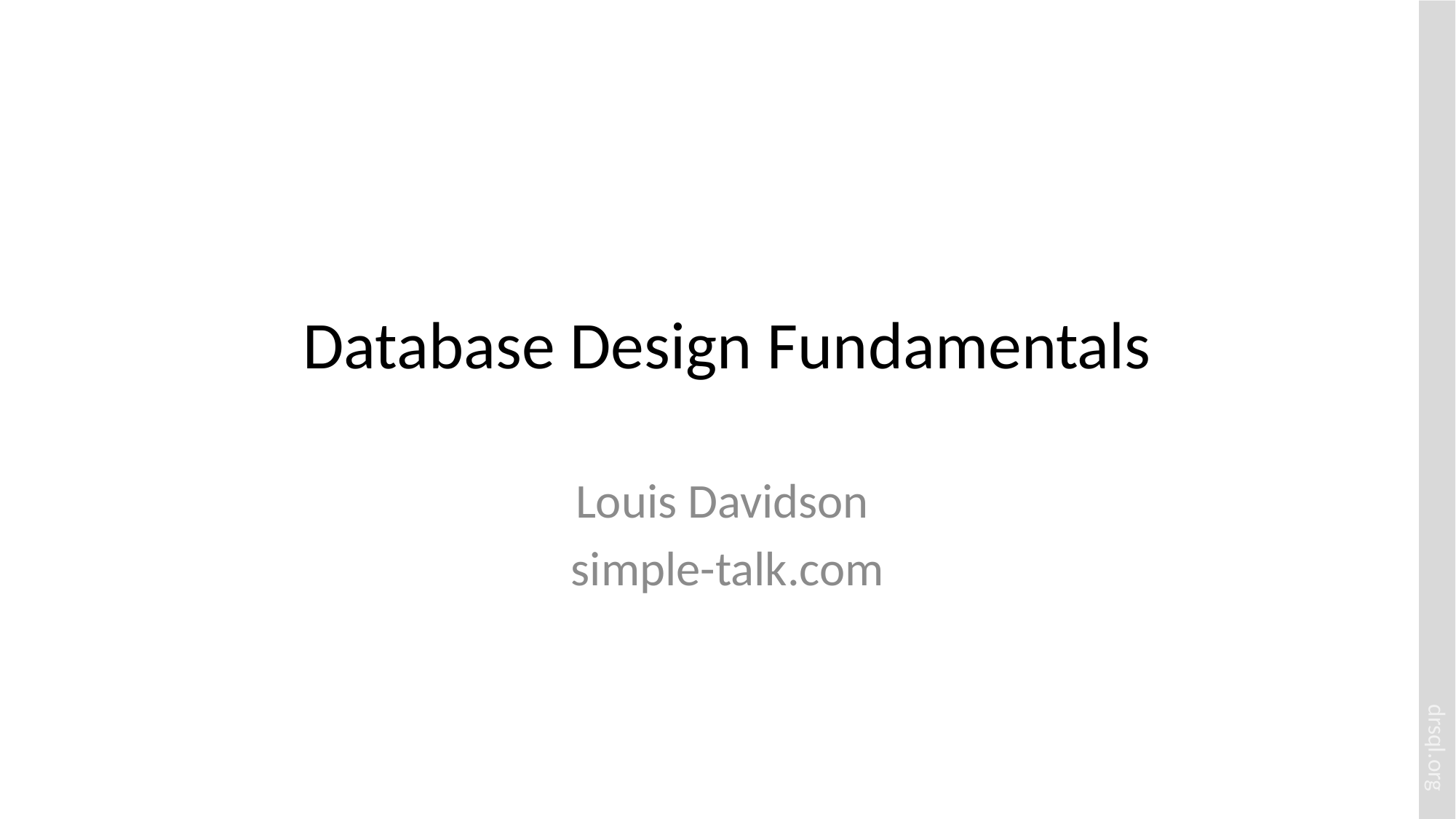

# Database Design Fundamentals

Louis Davidson
simple-talk.com